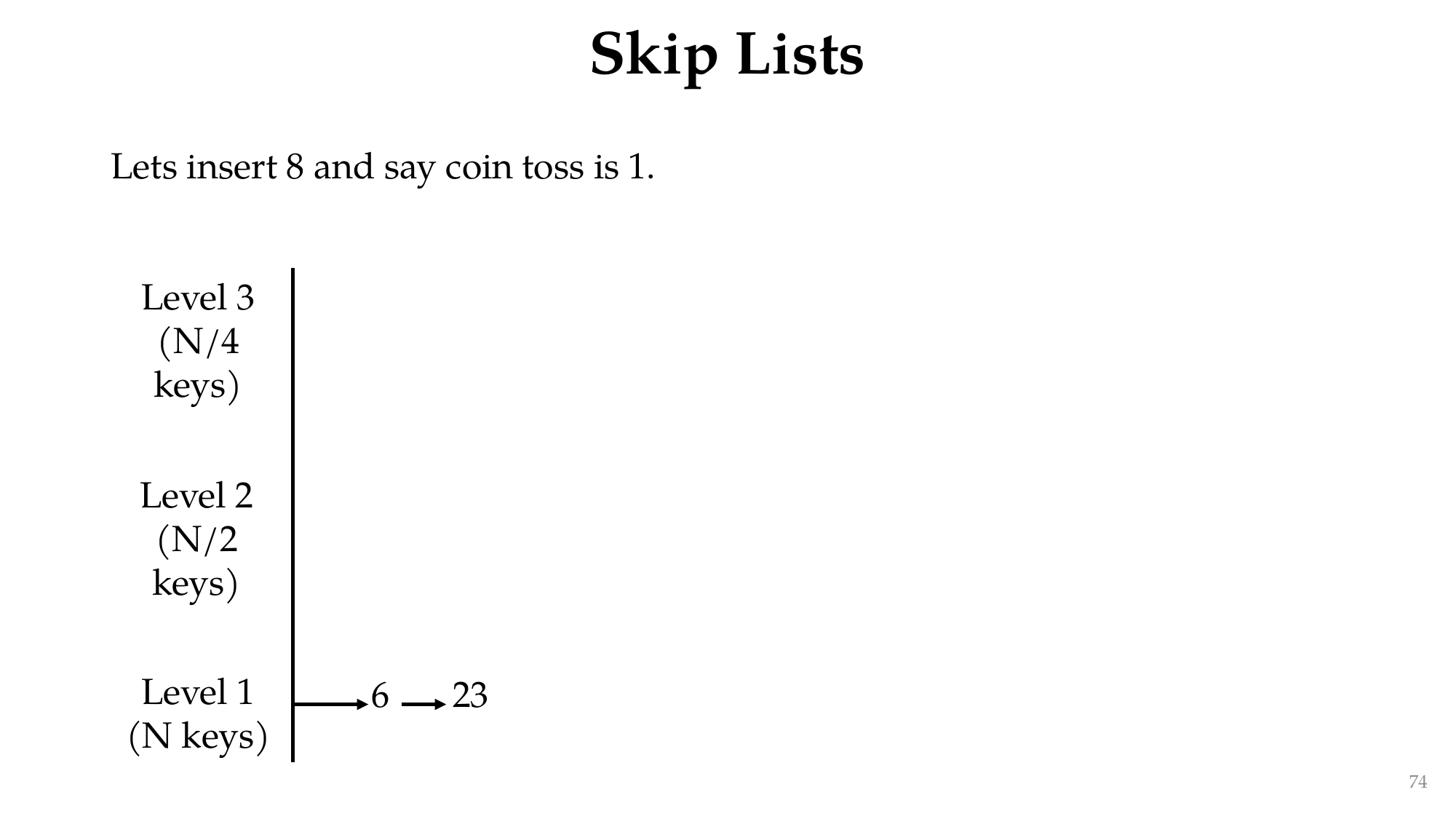

# Skip Lists
Lets insert 8 and say coin toss is 1.
Level 3
(N/4 keys)
Level 2
(N/2 keys)
Level 1
(N keys)
| 6 | 23 |  |  |  |  |  |  |  |  |  |  |
| --- | --- | --- | --- | --- | --- | --- | --- | --- | --- | --- | --- |
74